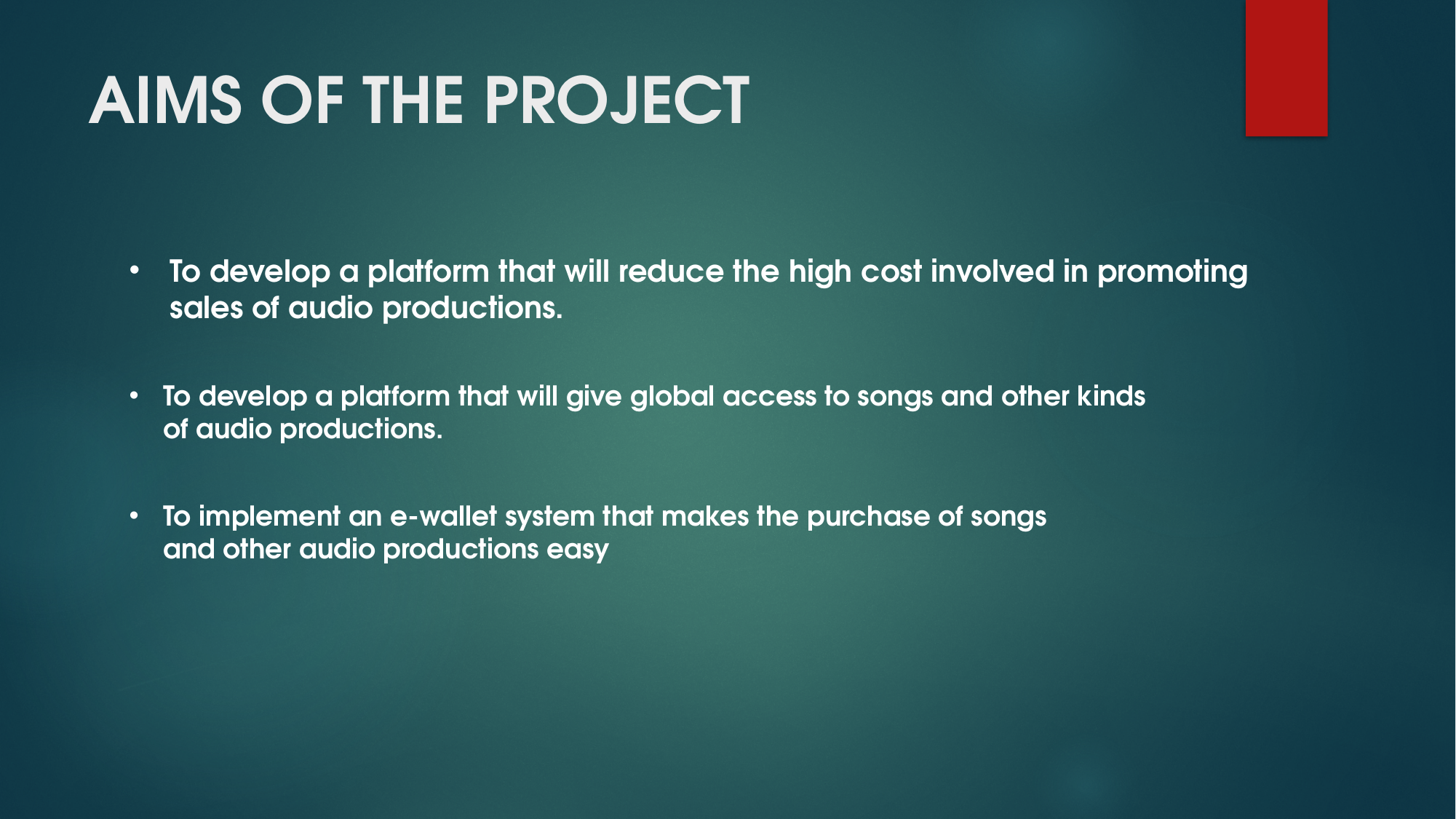

# AIMS OF THE PROJECT
To develop a platform that will reduce the high cost involved in promoting
sales of audio productions.
To develop a platform that will give global access to songs and other kinds
of audio productions.
To implement an e-wallet system that makes the purchase of songs and other audio productions easy